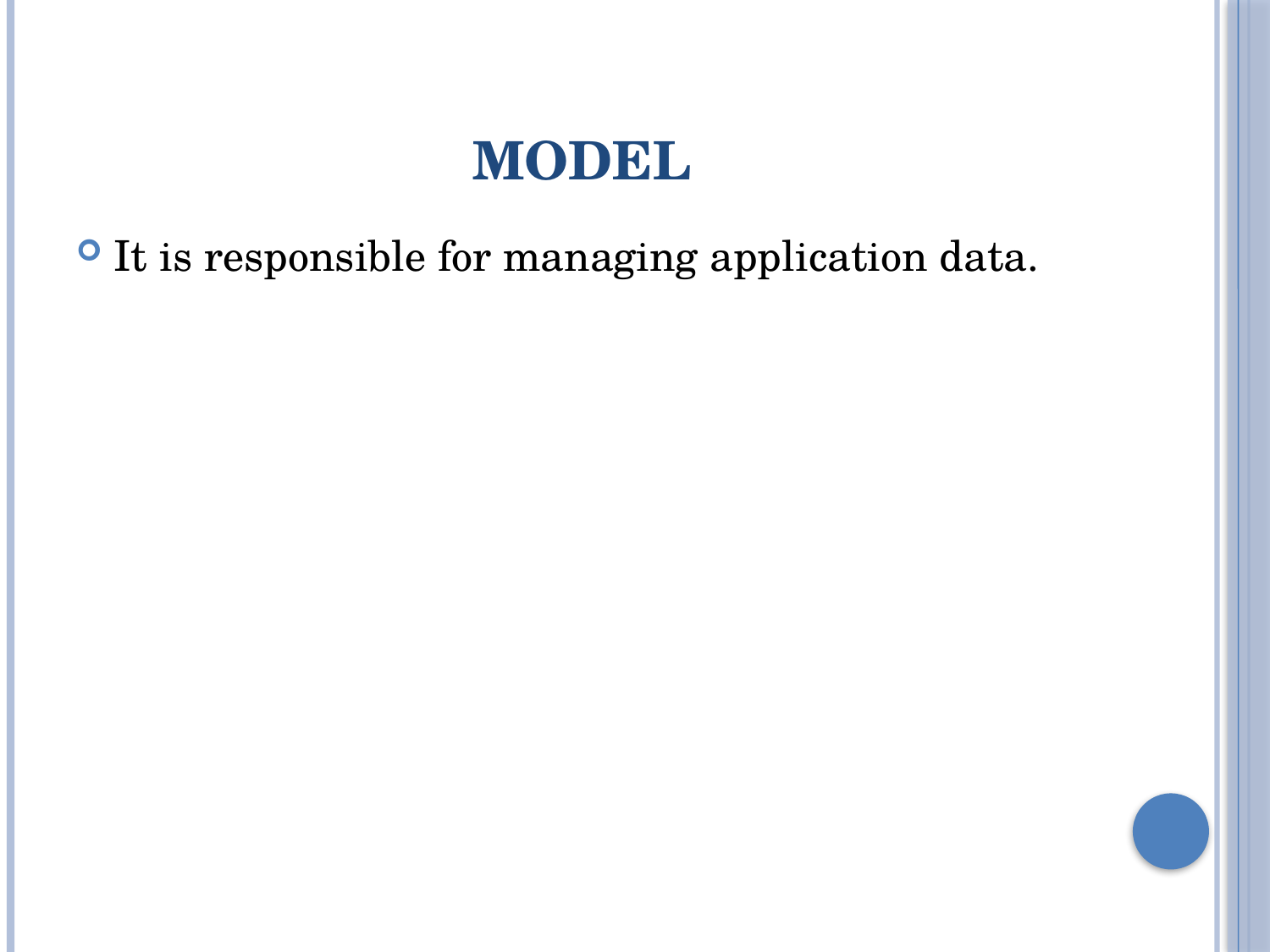

# Model
It is responsible for managing application data.